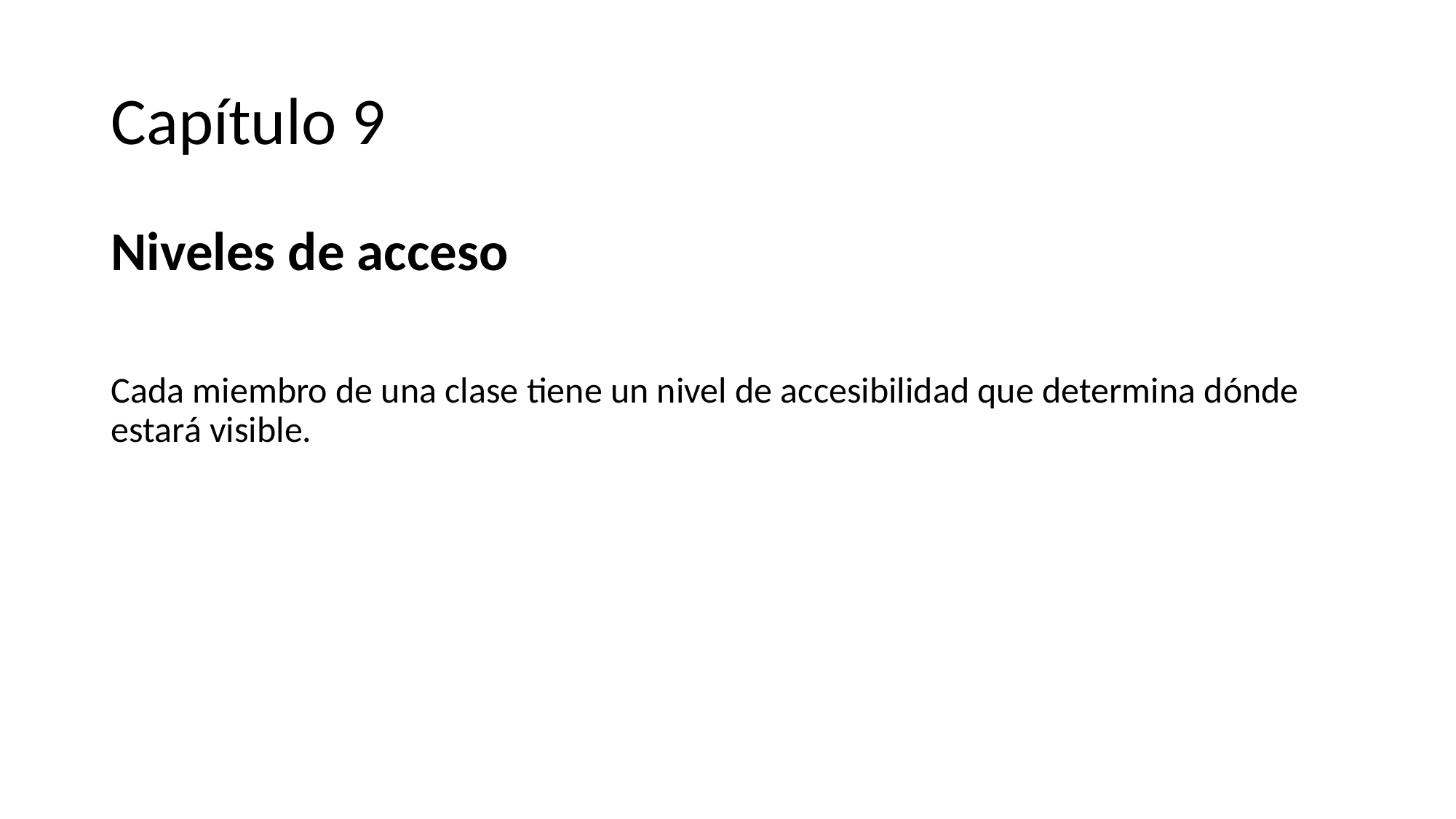

# Capítulo 9
Niveles de acceso

Cada miembro de una clase tiene un nivel de accesibilidad que determina dónde estará visible.